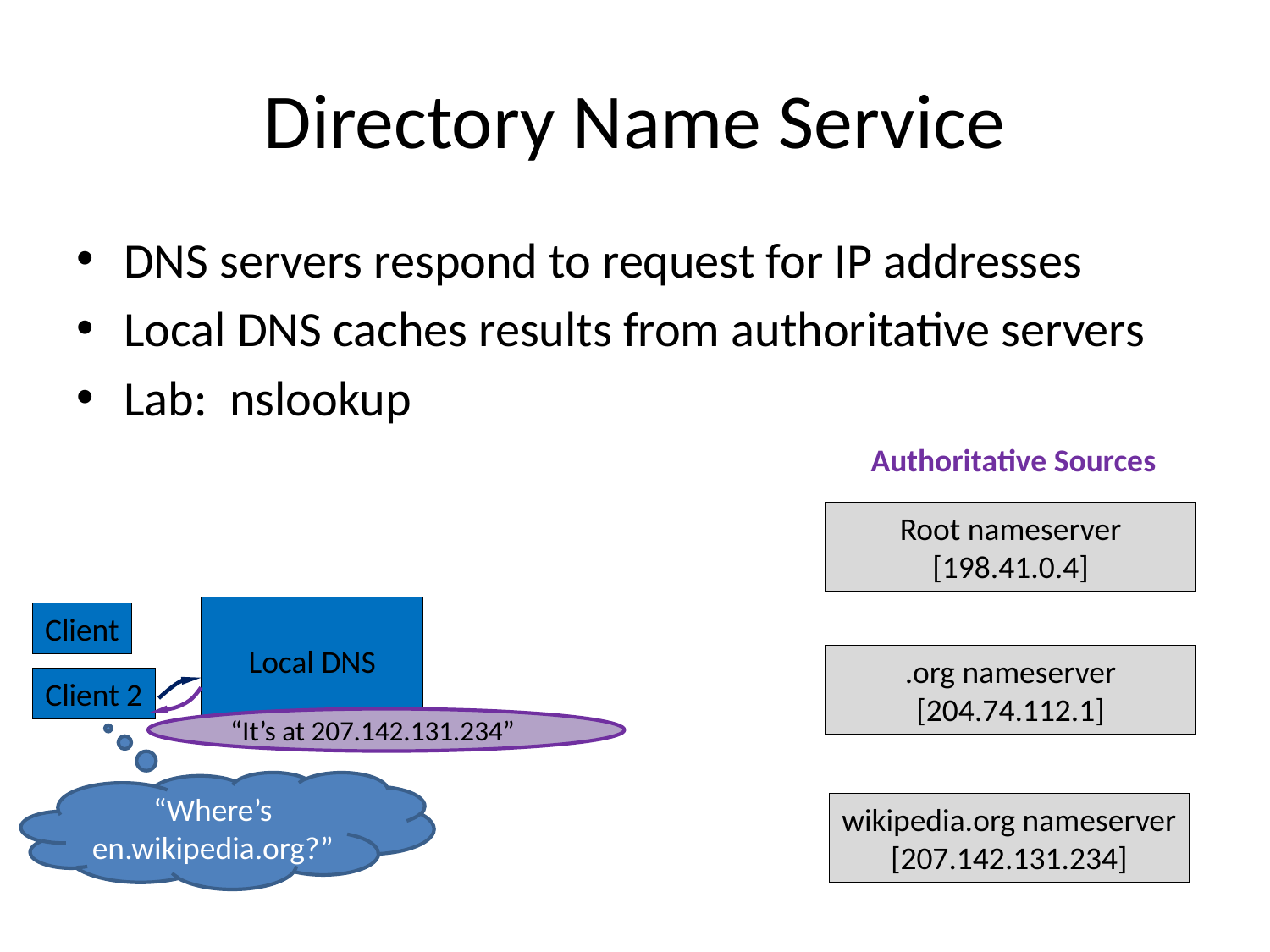

# Directory Name Service
DNS servers respond to request for IP addresses
Local DNS caches results from authoritative servers
Lab:  nslookup
Authoritative Sources
Root nameserver
[198.41.0.4]

Local DNS

Client
.org nameserver
[204.74.112.1]
Client 2

“It’s at 207.142.131.234”
“Where’s en.wikipedia.org?”
wikipedia.org nameserver
[207.142.131.234]